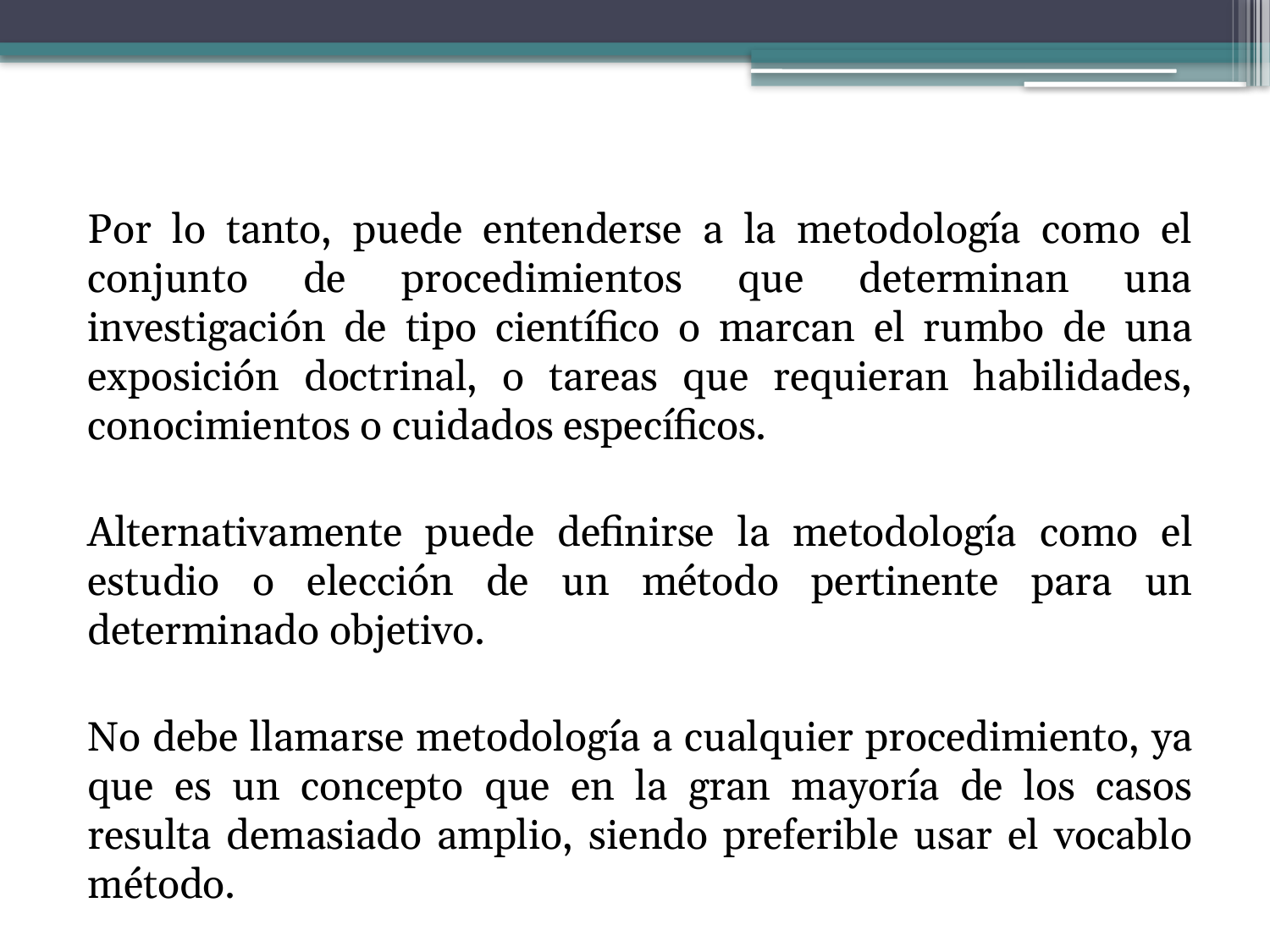

Por lo tanto, puede entenderse a la metodología como el conjunto de procedimientos que determinan una investigación de tipo científico o marcan el rumbo de una exposición doctrinal, o tareas que requieran habilidades, conocimientos o cuidados específicos.

Alternativamente puede definirse la metodología como el estudio o elección de un método pertinente para un determinado objetivo.

No debe llamarse metodología a cualquier procedimiento, ya que es un concepto que en la gran mayoría de los casos resulta demasiado amplio, siendo preferible usar el vocablo método.